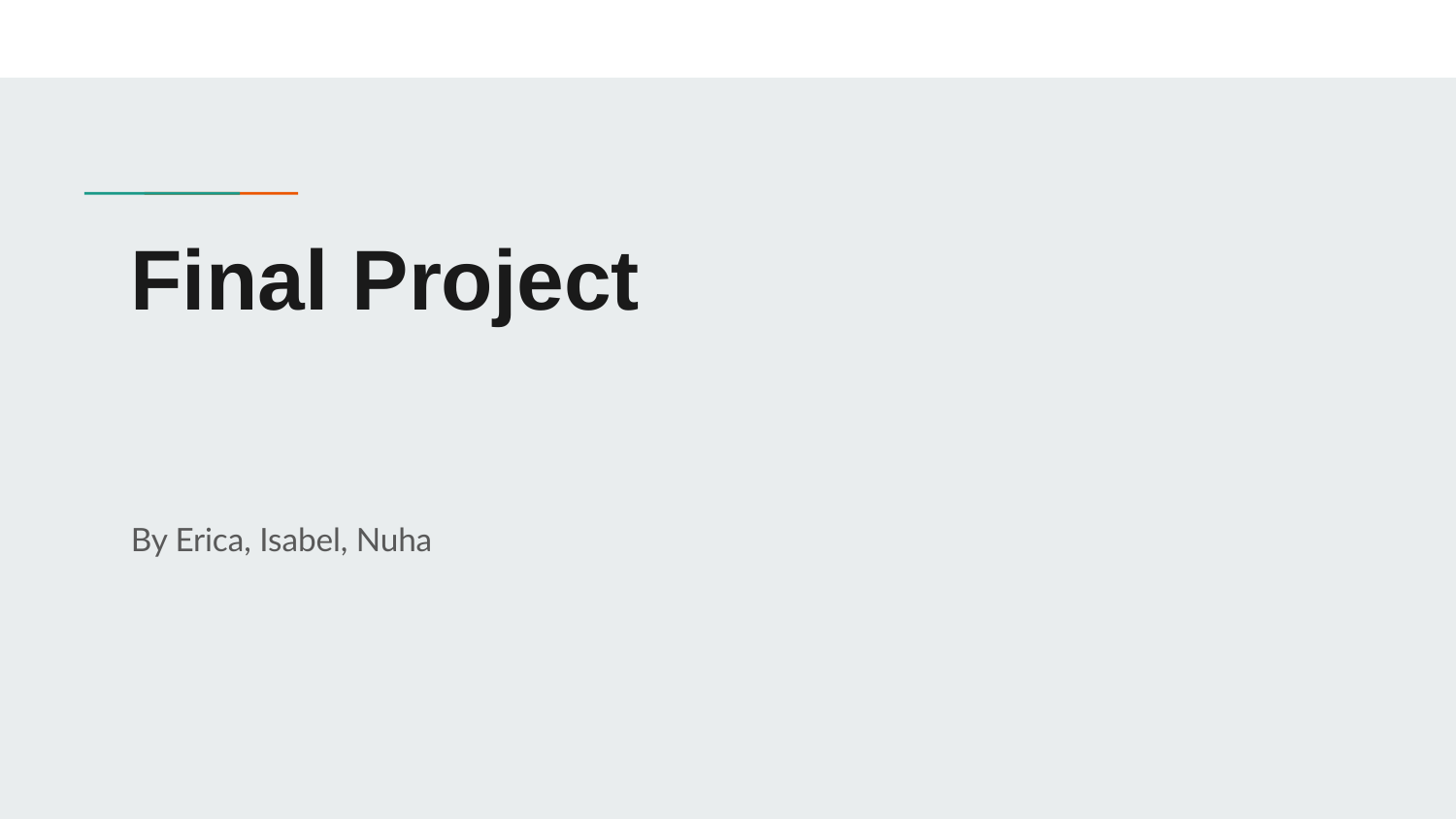

# Final Project
By Erica, Isabel, Nuha